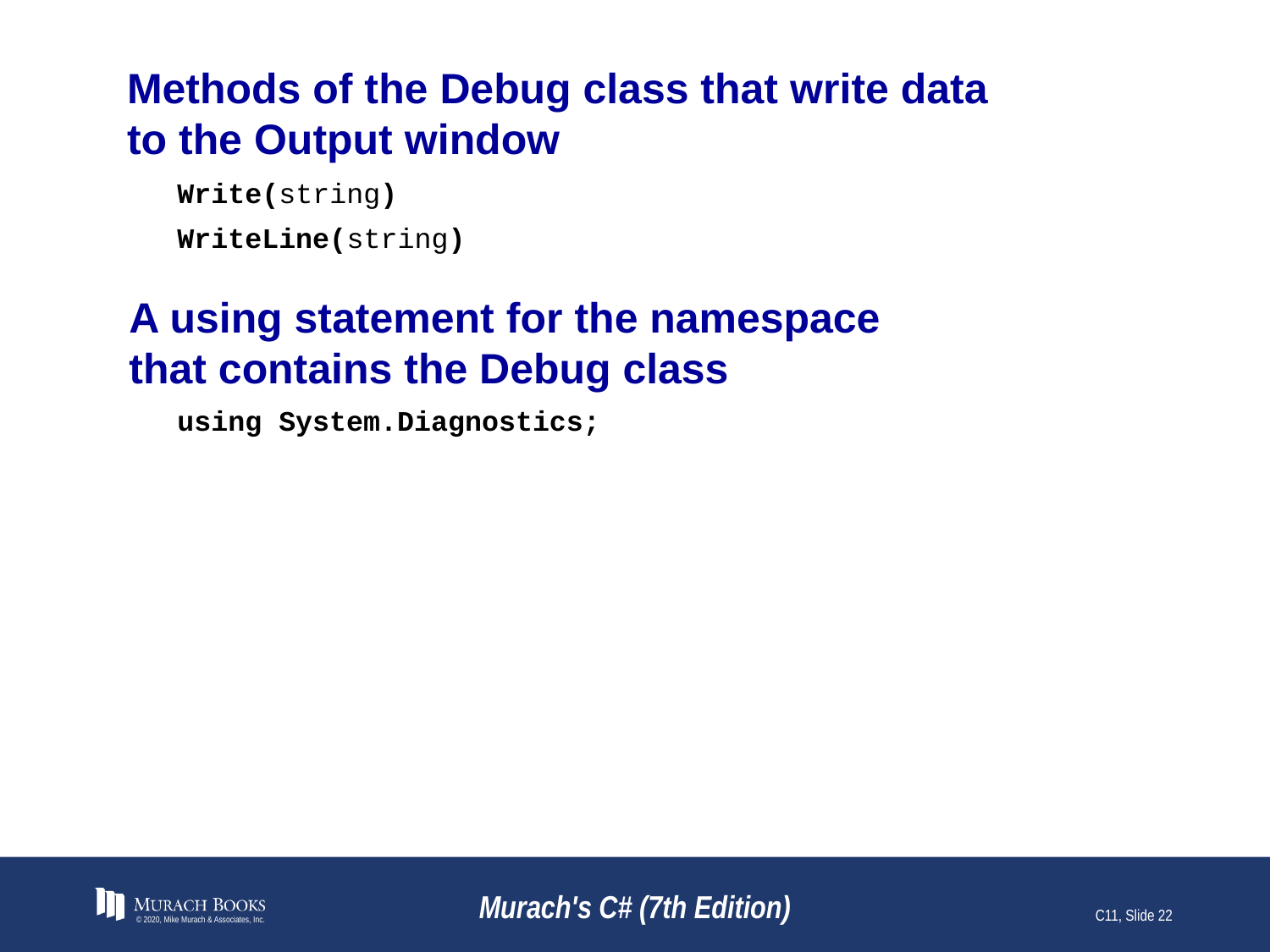

# Methods of the Debug class that write data to the Output window
Write(string)
WriteLine(string)
A using statement for the namespace
that contains the Debug class
using System.Diagnostics;

© 2020, Mike Murach & Associates, Inc.
Murach's C# (7th Edition)

C11, Slide 22